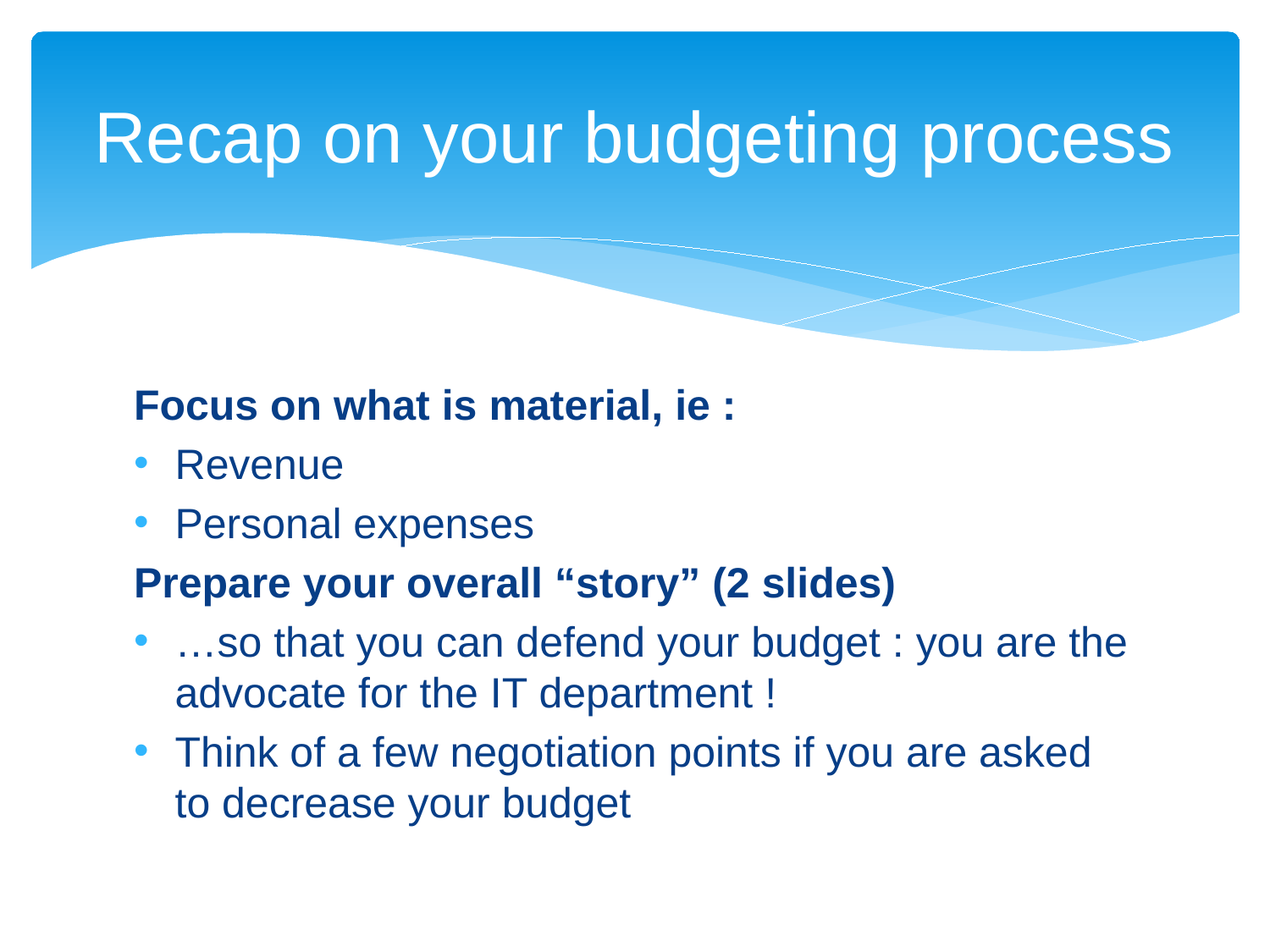

# Recap on your budgeting process
Focus on what is material, ie :
Revenue
Personal expenses
Prepare your overall “story” (2 slides)
…so that you can defend your budget : you are the advocate for the IT department !
Think of a few negotiation points if you are asked to decrease your budget